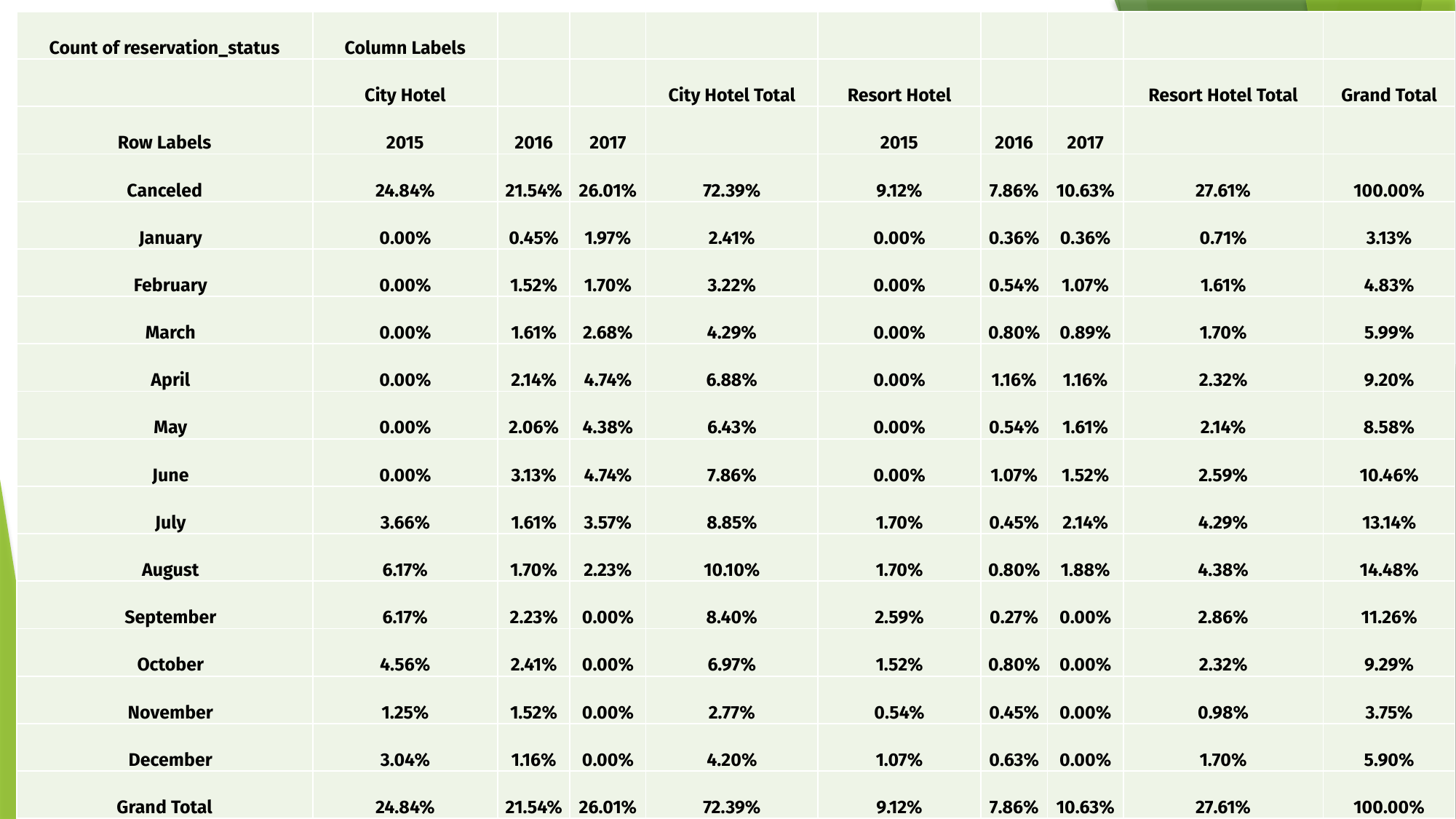

| Count of reservation\_status | Column Labels |  |  |  |  |  |  |  |  |
| --- | --- | --- | --- | --- | --- | --- | --- | --- | --- |
|  | City Hotel |  |  | City Hotel Total | Resort Hotel |  |  | Resort Hotel Total | Grand Total |
| Row Labels | 2015 | 2016 | 2017 |  | 2015 | 2016 | 2017 |  |  |
| Canceled | 24.84% | 21.54% | 26.01% | 72.39% | 9.12% | 7.86% | 10.63% | 27.61% | 100.00% |
| January | 0.00% | 0.45% | 1.97% | 2.41% | 0.00% | 0.36% | 0.36% | 0.71% | 3.13% |
| February | 0.00% | 1.52% | 1.70% | 3.22% | 0.00% | 0.54% | 1.07% | 1.61% | 4.83% |
| March | 0.00% | 1.61% | 2.68% | 4.29% | 0.00% | 0.80% | 0.89% | 1.70% | 5.99% |
| April | 0.00% | 2.14% | 4.74% | 6.88% | 0.00% | 1.16% | 1.16% | 2.32% | 9.20% |
| May | 0.00% | 2.06% | 4.38% | 6.43% | 0.00% | 0.54% | 1.61% | 2.14% | 8.58% |
| June | 0.00% | 3.13% | 4.74% | 7.86% | 0.00% | 1.07% | 1.52% | 2.59% | 10.46% |
| July | 3.66% | 1.61% | 3.57% | 8.85% | 1.70% | 0.45% | 2.14% | 4.29% | 13.14% |
| August | 6.17% | 1.70% | 2.23% | 10.10% | 1.70% | 0.80% | 1.88% | 4.38% | 14.48% |
| September | 6.17% | 2.23% | 0.00% | 8.40% | 2.59% | 0.27% | 0.00% | 2.86% | 11.26% |
| October | 4.56% | 2.41% | 0.00% | 6.97% | 1.52% | 0.80% | 0.00% | 2.32% | 9.29% |
| November | 1.25% | 1.52% | 0.00% | 2.77% | 0.54% | 0.45% | 0.00% | 0.98% | 3.75% |
| December | 3.04% | 1.16% | 0.00% | 4.20% | 1.07% | 0.63% | 0.00% | 1.70% | 5.90% |
| Grand Total | 24.84% | 21.54% | 26.01% | 72.39% | 9.12% | 7.86% | 10.63% | 27.61% | 100.00% |